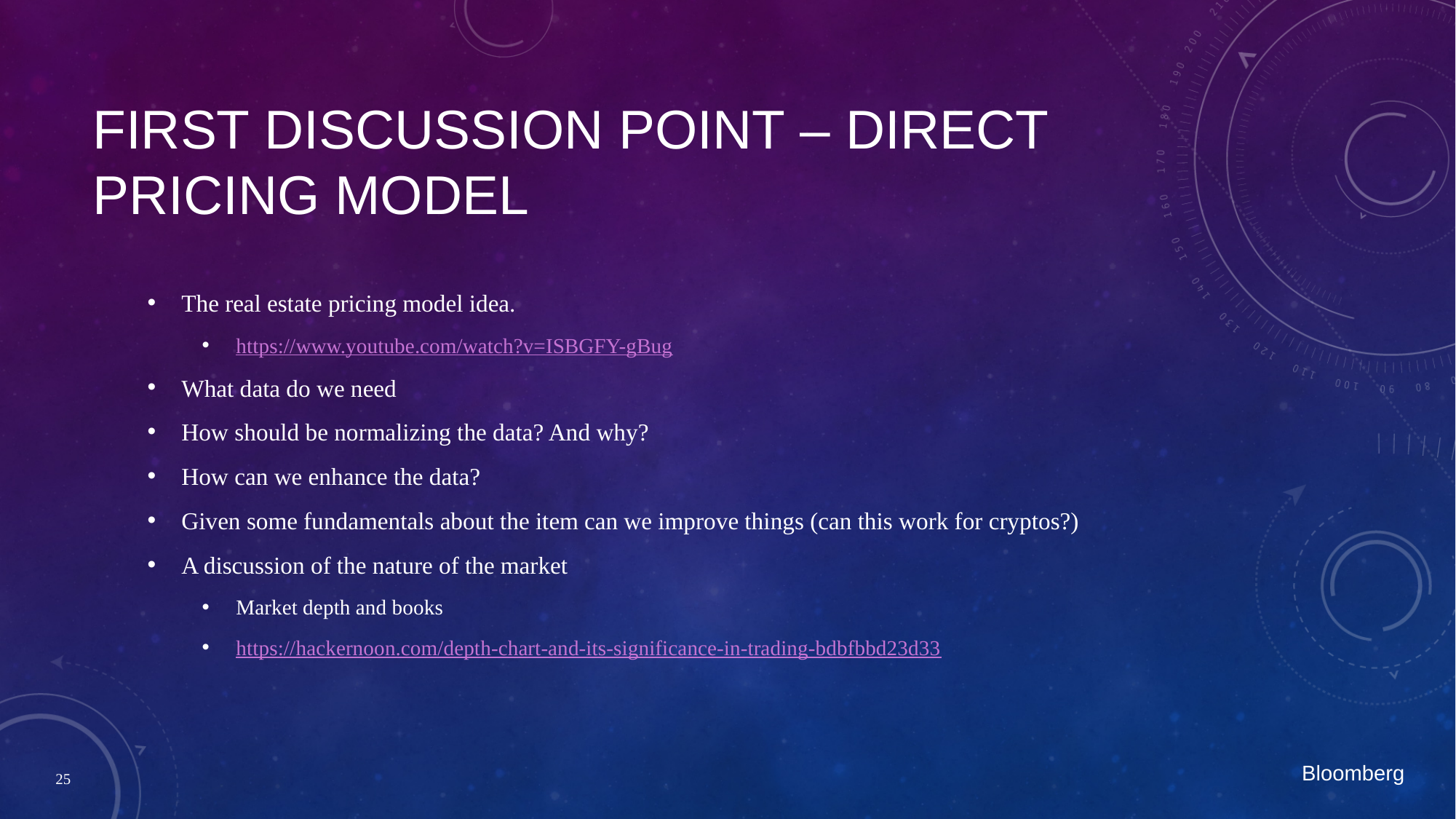

# First Discussion Point – Direct pricing model
The real estate pricing model idea.
https://www.youtube.com/watch?v=ISBGFY-gBug
What data do we need
How should be normalizing the data? And why?
How can we enhance the data?
Given some fundamentals about the item can we improve things (can this work for cryptos?)
A discussion of the nature of the market
Market depth and books
https://hackernoon.com/depth-chart-and-its-significance-in-trading-bdbfbbd23d33
25